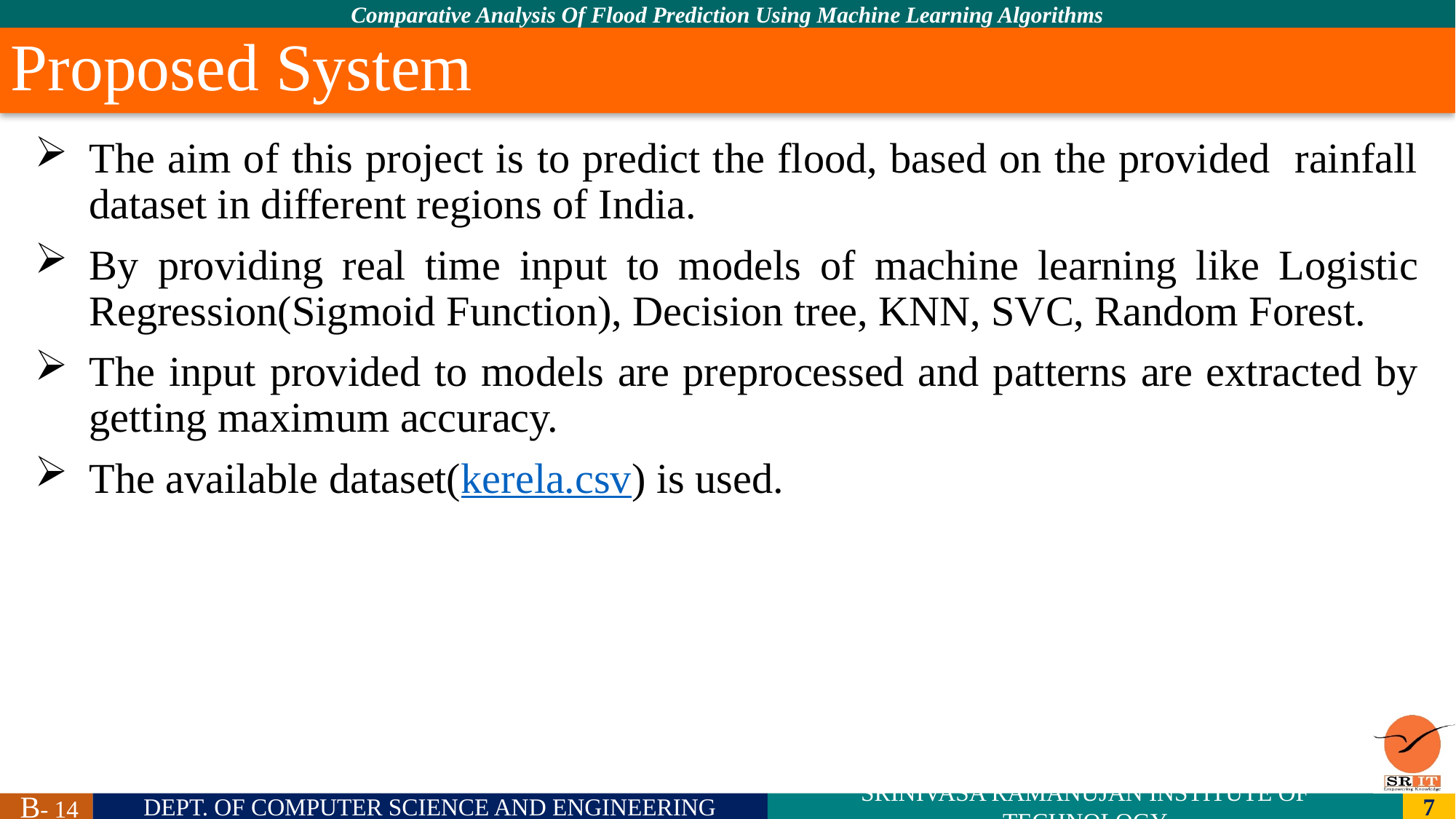

# Proposed System
The aim of this project is to predict the flood, based on the provided  rainfall dataset in different regions of India.
By providing real time input to models of machine learning like Logistic Regression(Sigmoid Function), Decision tree, KNN, SVC, Random Forest.
The input provided to models are preprocessed and patterns are extracted by getting maximum accuracy.
The available dataset(kerela.csv) is used.